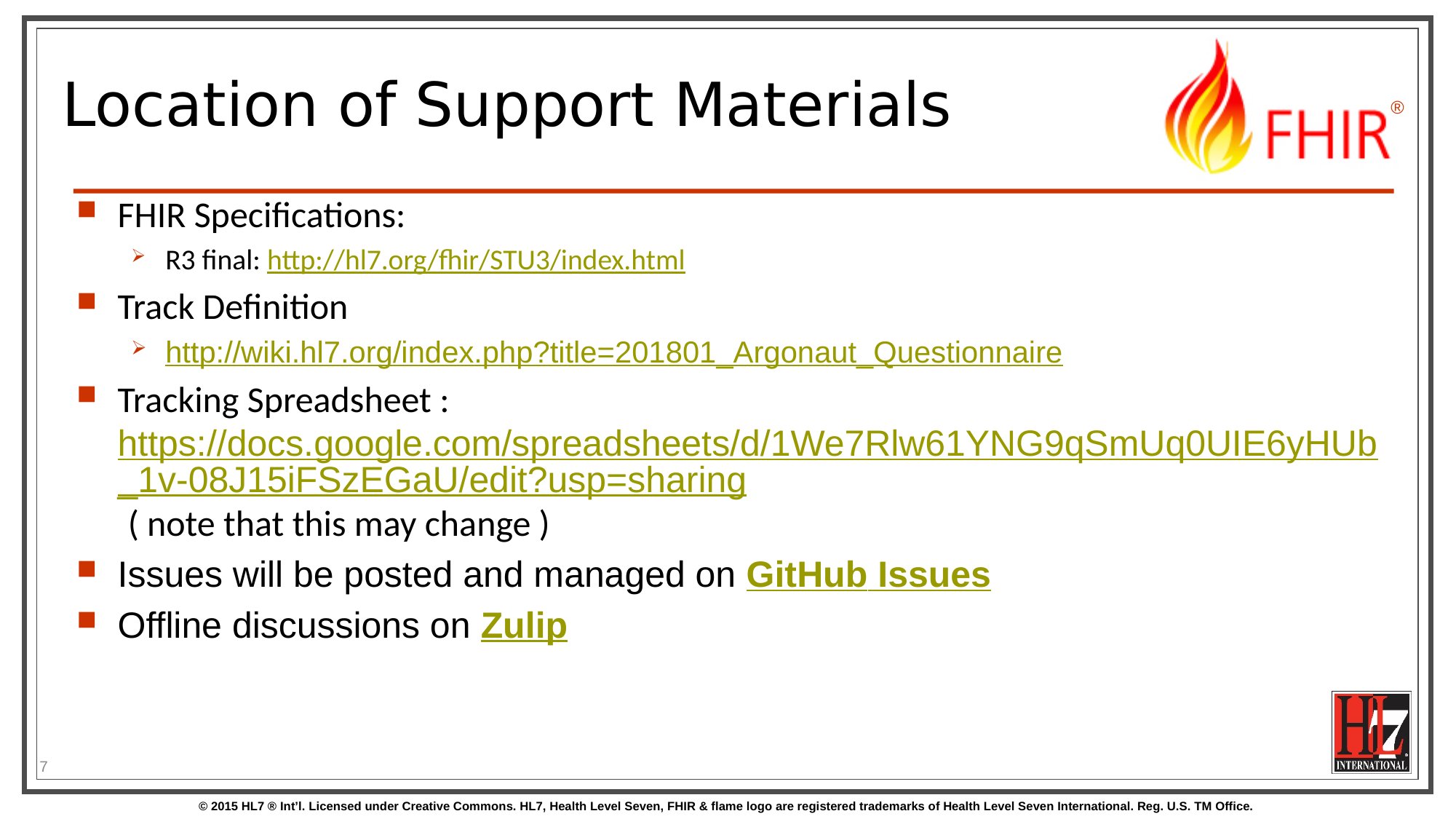

# Location of Support Materials
FHIR Specifications:
R3 final: http://hl7.org/fhir/STU3/index.html
Track Definition
http://wiki.hl7.org/index.php?title=201801_Argonaut_Questionnaire
Tracking Spreadsheet : https://docs.google.com/spreadsheets/d/1We7Rlw61YNG9qSmUq0UIE6yHUb_1v-08J15iFSzEGaU/edit?usp=sharing ( note that this may change )
Issues will be posted and managed on GitHub Issues
Offline discussions on Zulip
7